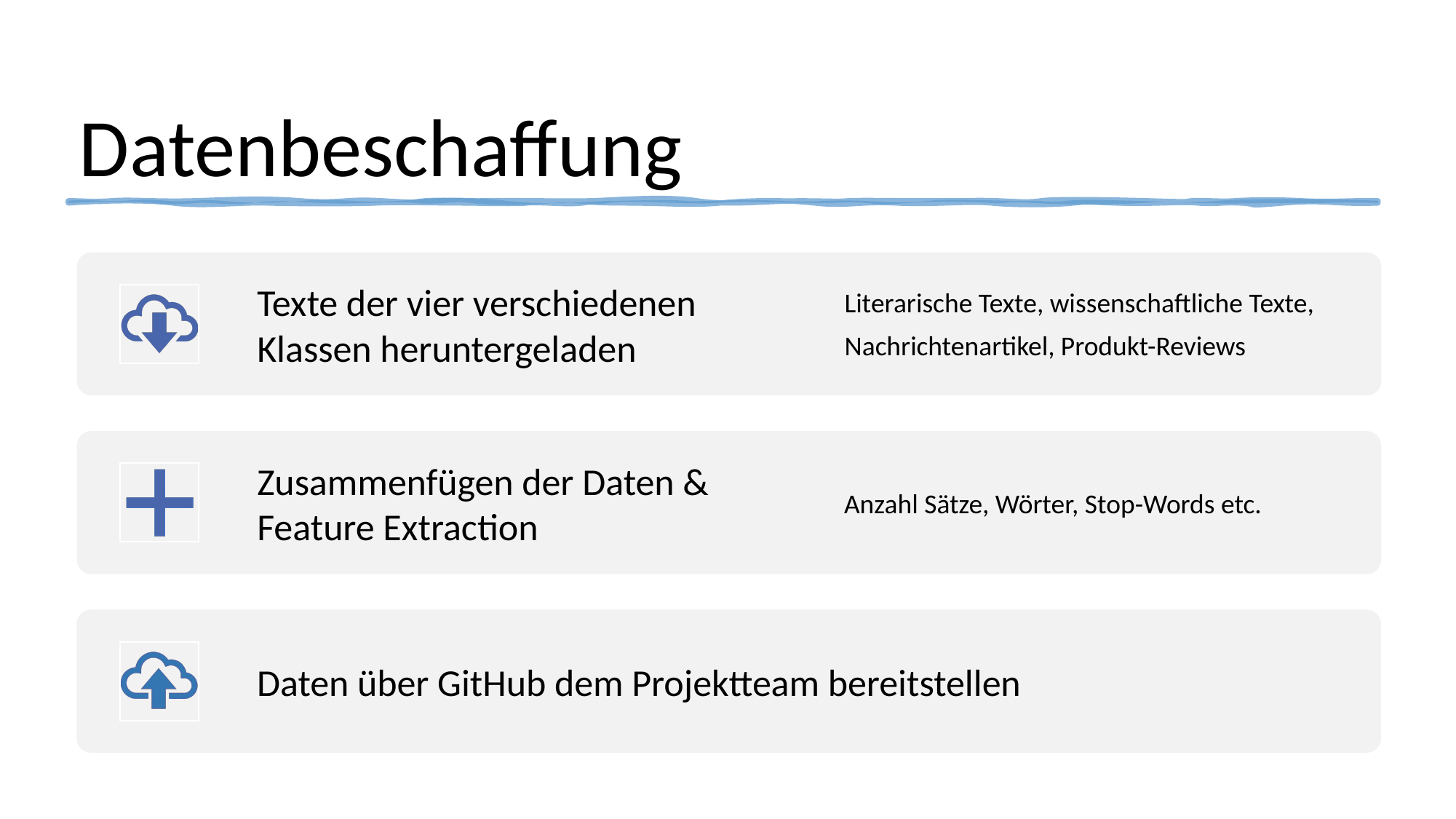

# Datenbeschaffung

Literarische Texte, wissenschaftliche Texte,
Nachrichtenartikel, Produkt-Reviews

Texte der vier verschiedenen Klassen heruntergeladen

Zusammenfügen der Daten & Feature Extraction
Anzahl Sätze, Wörter, Stop-Words etc.

Daten über GitHub dem Projektteam bereitstellen

5